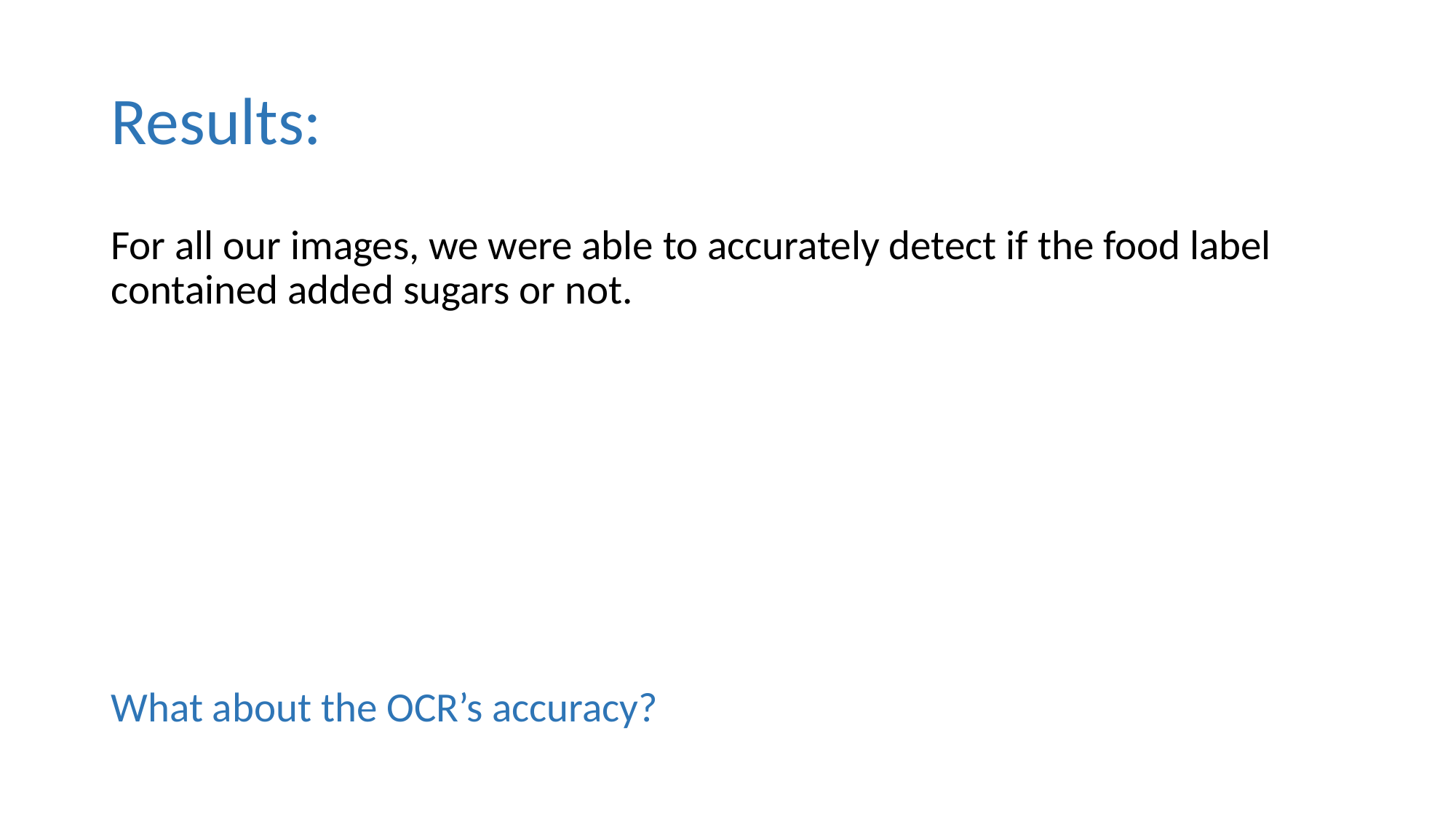

# Results:
For all our images, we were able to accurately detect if the food label contained added sugars or not.

What about the OCR’s accuracy?